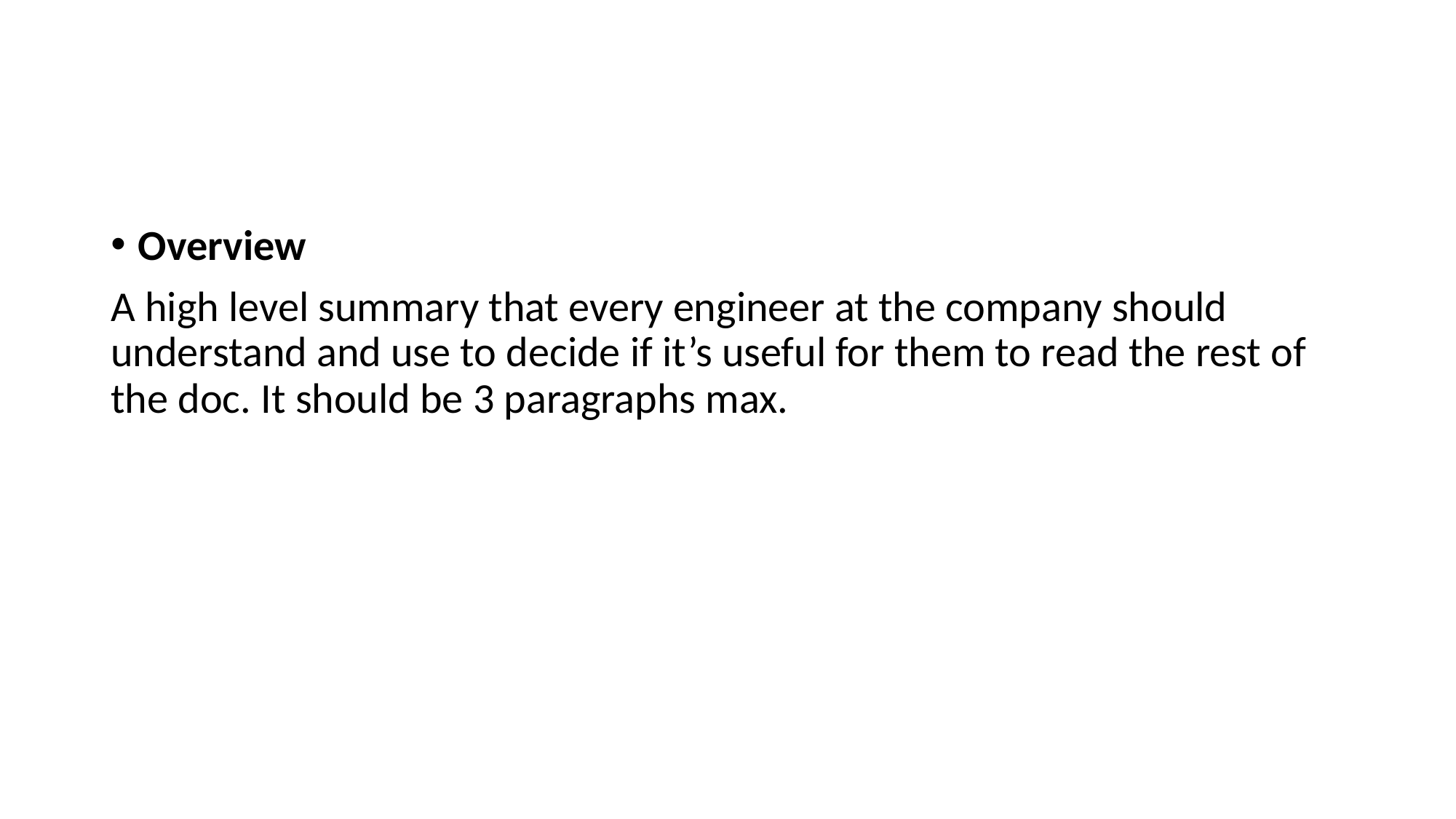

#
Overview
A high level summary that every engineer at the company should understand and use to decide if it’s useful for them to read the rest of the doc. It should be 3 paragraphs max.